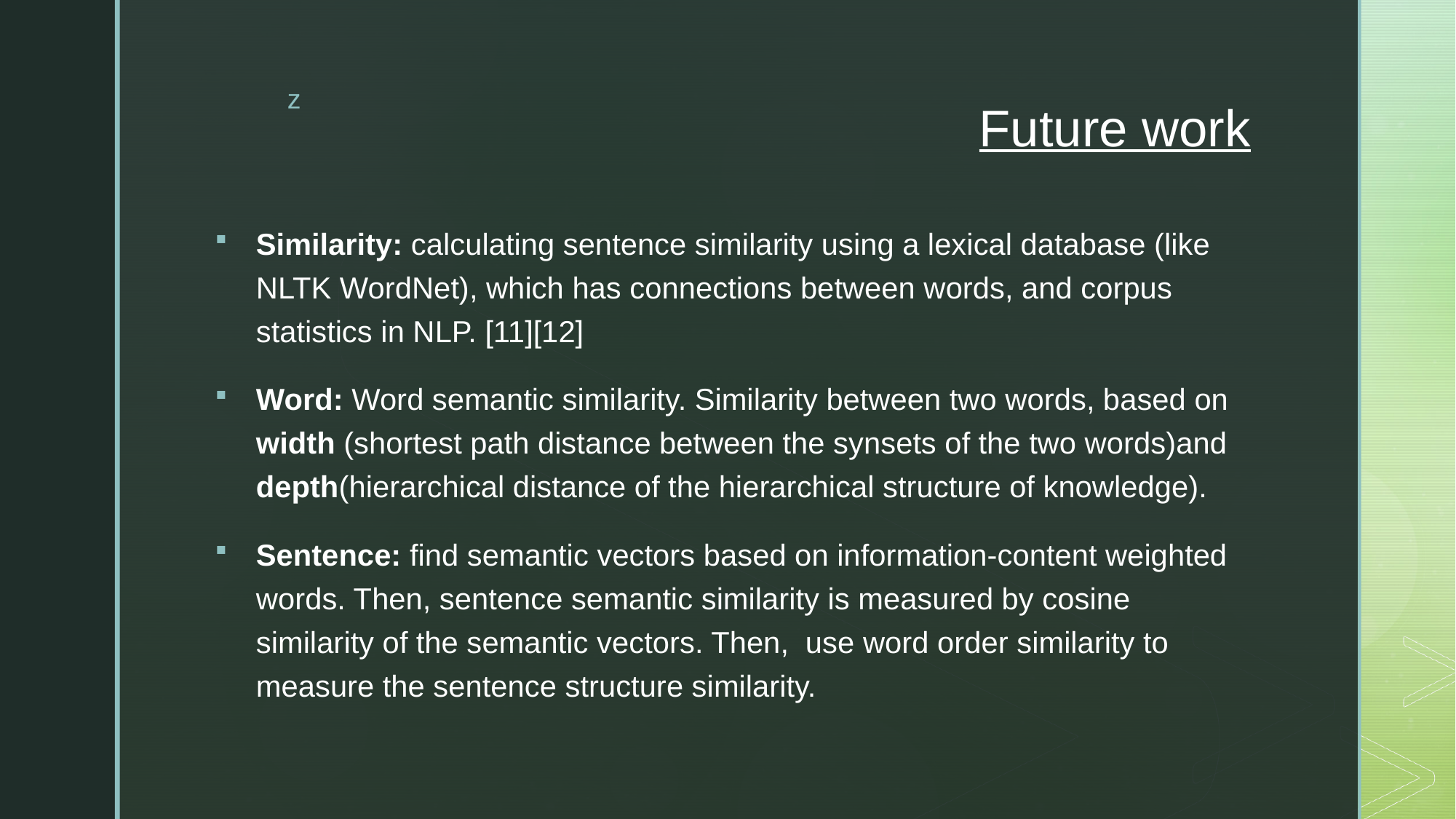

# Future work
Similarity: calculating sentence similarity using a lexical database (like NLTK WordNet), which has connections between words, and corpus statistics in NLP. [11][12]
Word: Word semantic similarity. Similarity between two words, based on width (shortest path distance between the synsets of the two words)and depth(hierarchical distance of the hierarchical structure of knowledge).
Sentence: find semantic vectors based on information-content weighted words. Then, sentence semantic similarity is measured by cosine similarity of the semantic vectors. Then,  use word order similarity to measure the sentence structure similarity.